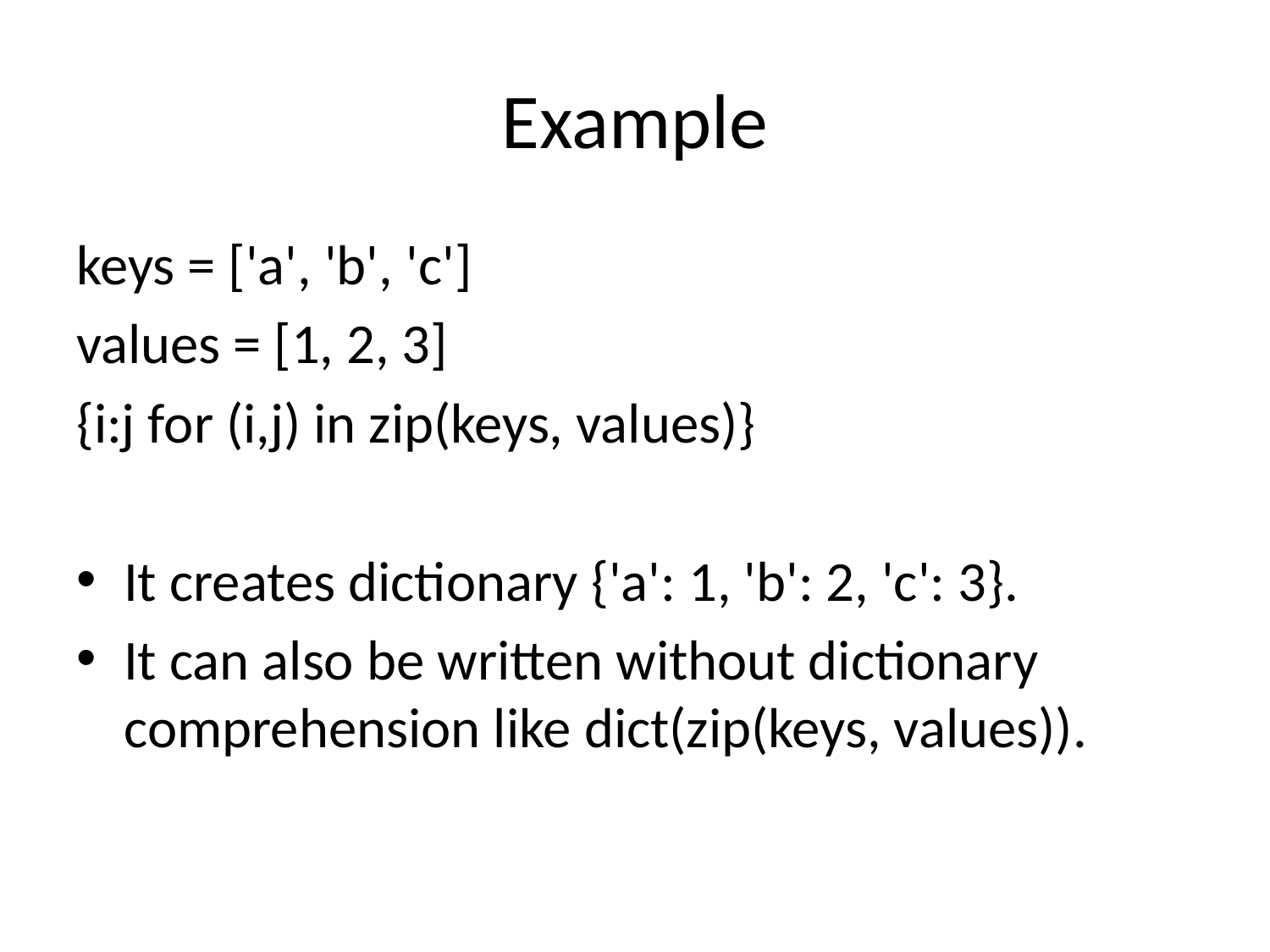

# Example
keys = ['a', 'b', 'c']
values = [1, 2, 3]
{i:j for (i,j) in zip(keys, values)}

It creates dictionary {'a': 1, 'b': 2, 'c': 3}.
It can also be written without dictionary comprehension like dict(zip(keys, values)).